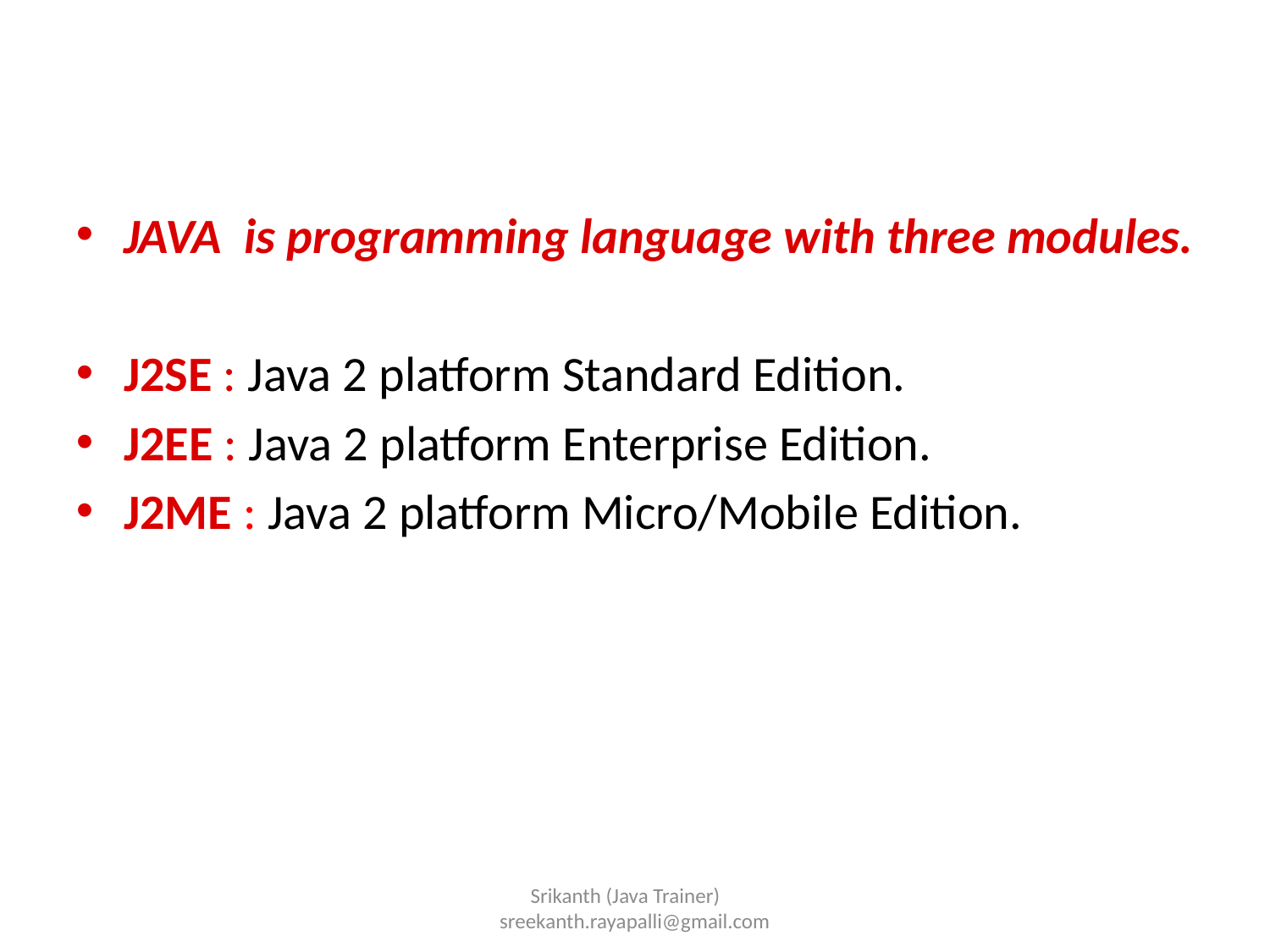

JAVA  is programming language with three modules.

J2SE : Java 2 platform Standard Edition.
J2EE : Java 2 platform Enterprise Edition.
J2ME : Java 2 platform Micro/Mobile Edition.
Srikanth (Java Trainer)     sreekanth.rayapalli@gmail.com